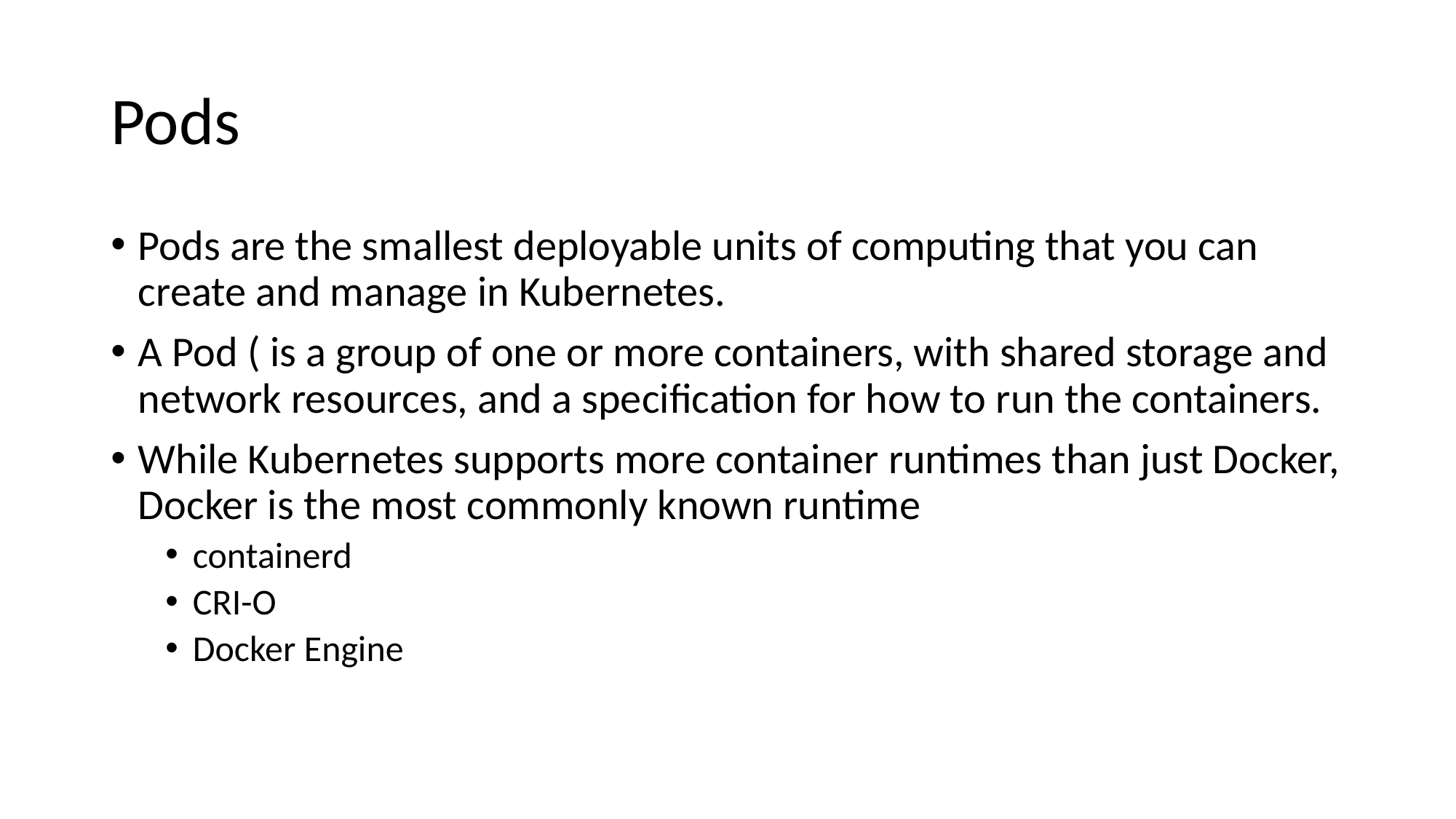

# Pods
Pods are the smallest deployable units of computing that you can create and manage in Kubernetes.
A Pod ( is a group of one or more containers, with shared storage and network resources, and a specification for how to run the containers.
While Kubernetes supports more container runtimes than just Docker, Docker is the most commonly known runtime
containerd
CRI-O
Docker Engine